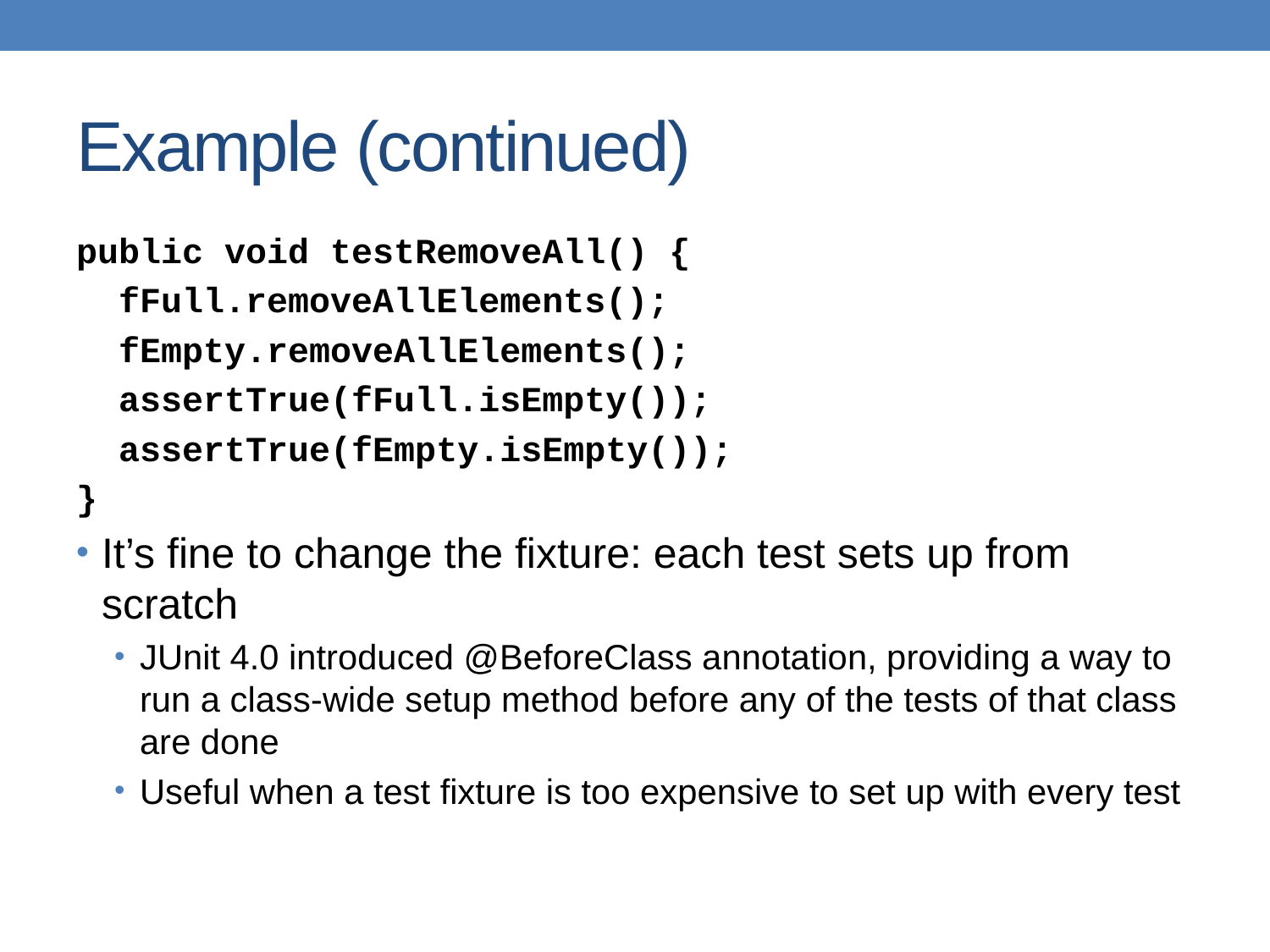

28
# Example (continued)
public void testRemoveAll() {
  fFull.removeAllElements();
  fEmpty.removeAllElements();
  assertTrue(fFull.isEmpty());
  assertTrue(fEmpty.isEmpty());
}
It’s fine to change the fixture: each test sets up from scratch
JUnit 4.0 introduced @BeforeClass annotation, providing a way to run a class-wide setup method before any of the tests of that class are done
Useful when a test fixture is too expensive to set up with every test